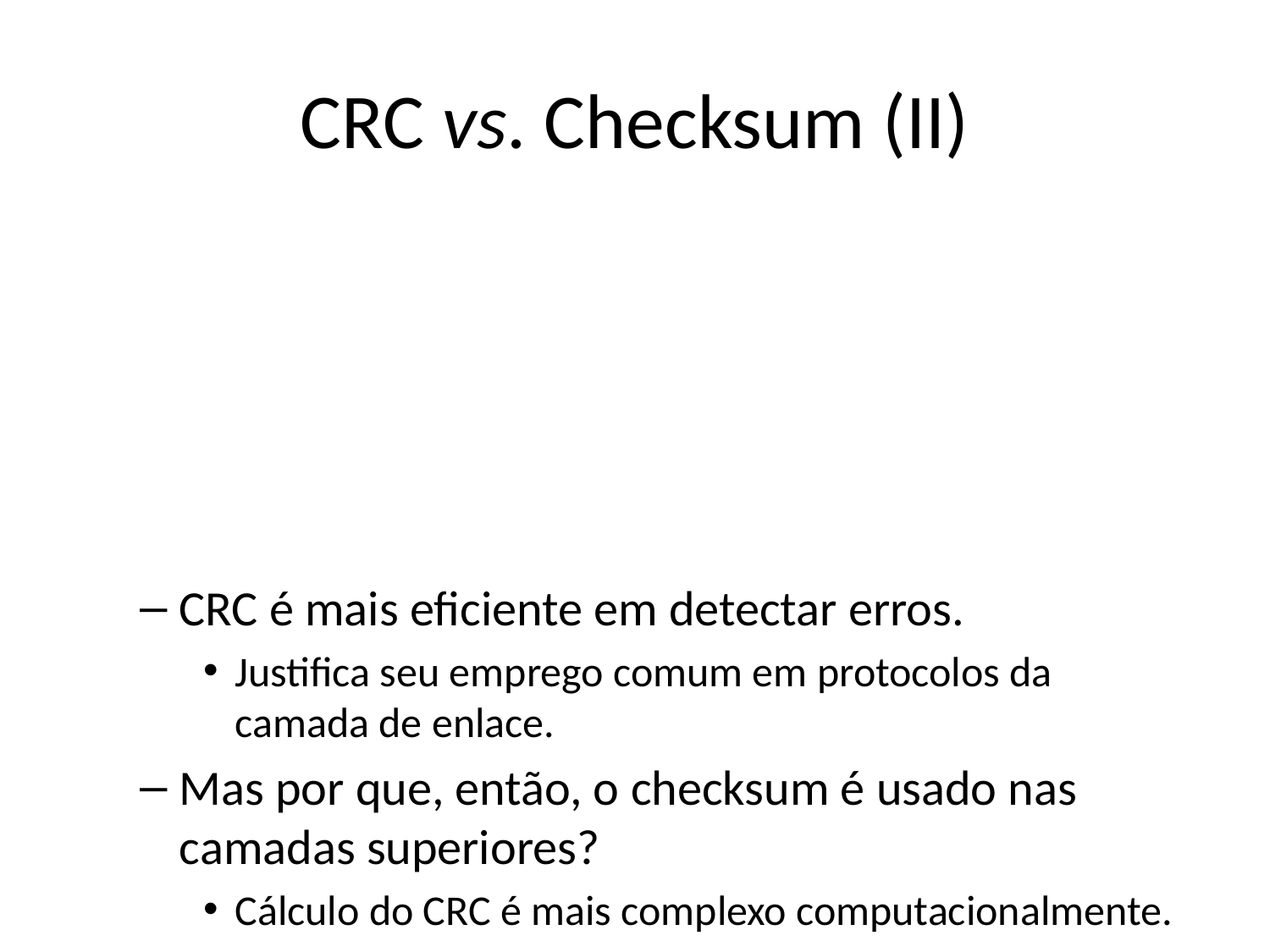

# CRC vs. Checksum (II)

CRC é mais eficiente em detectar erros.
Justifica seu emprego comum em protocolos da camada de enlace.
Mas por que, então, o checksum é usado nas camadas superiores?
Cálculo do CRC é mais complexo computacionalmente.
Já o checksum é rápido.
Lembre-se:
Camada de enlace é normalmente implementada em hardware especializado.
Camadas de rede, transporte são geralmente implementadas em software.
Conclusão: implementação do CRC é “mais viável” na camada de enlace.
Ainda relevante hoje?